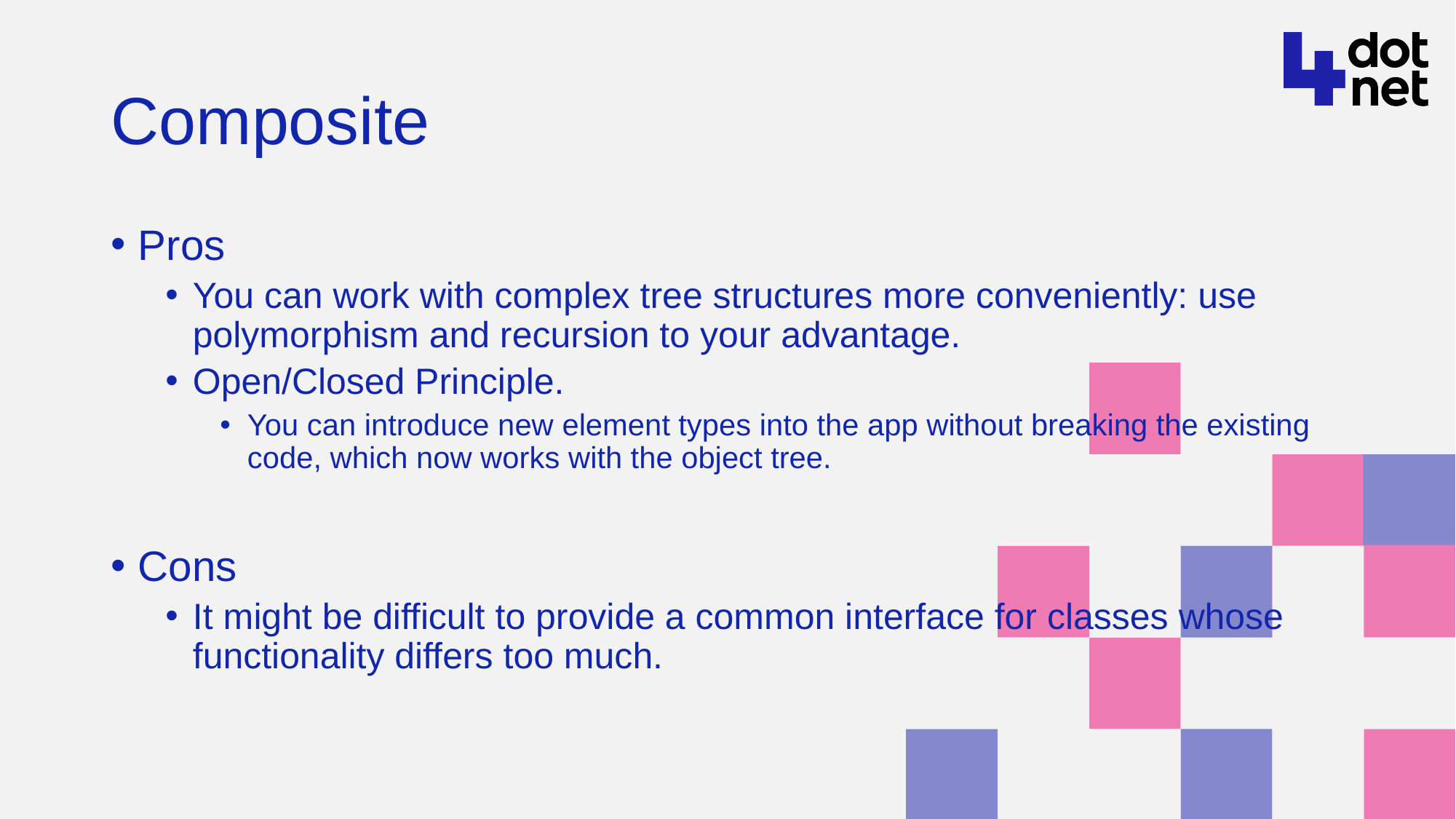

# Composite
Pros
You can work with complex tree structures more conveniently: use polymorphism and recursion to your advantage.
Open/Closed Principle.
You can introduce new element types into the app without breaking the existing code, which now works with the object tree.

Cons
It might be difficult to provide a common interface for classes whose functionality differs too much.